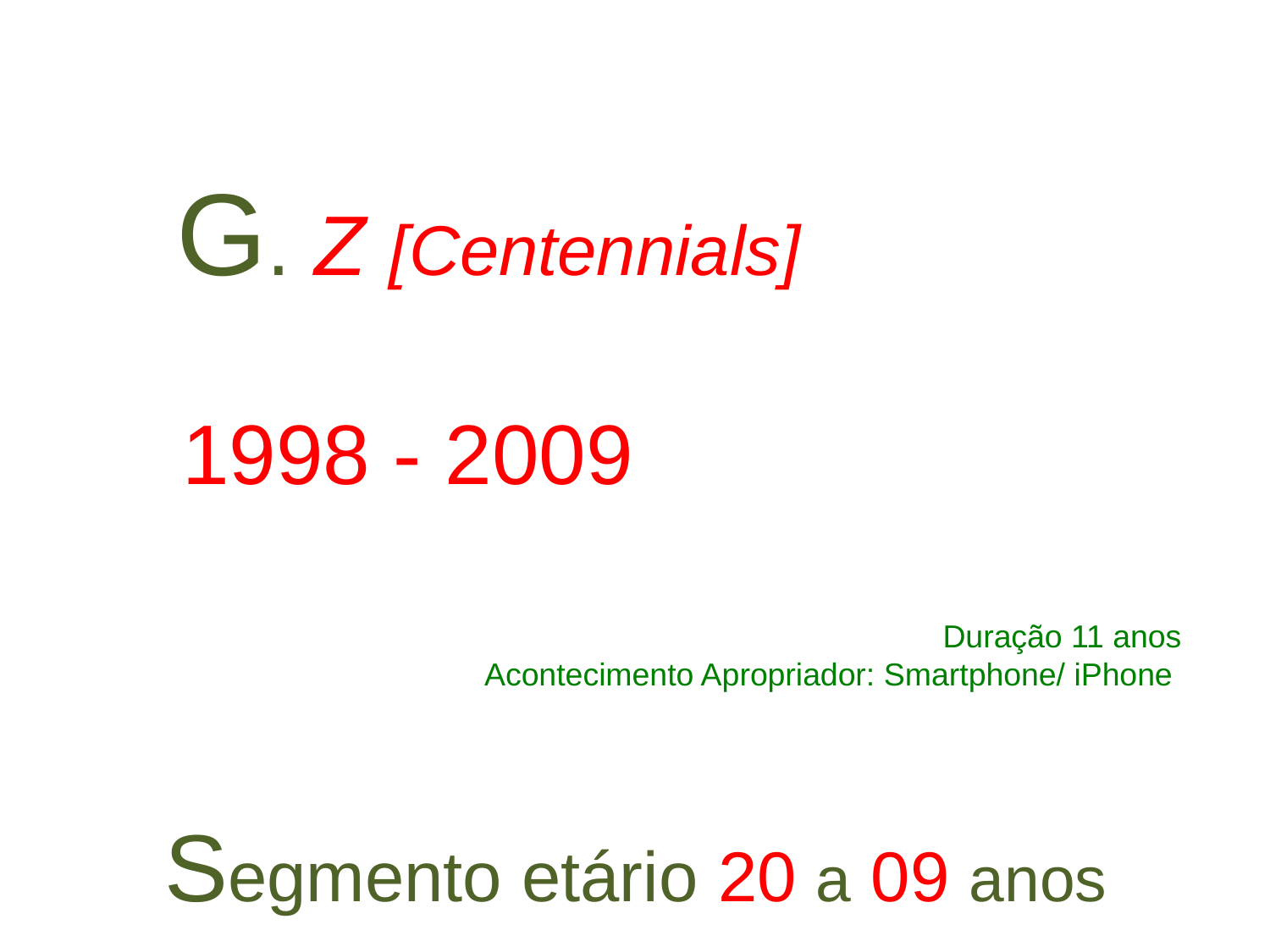

G. Z [Centennials]
   1998 - 2009

Duração 11 anos
Acontecimento Apropriador: Smartphone/ iPhone

  Segmento etário 20 a 09 anos